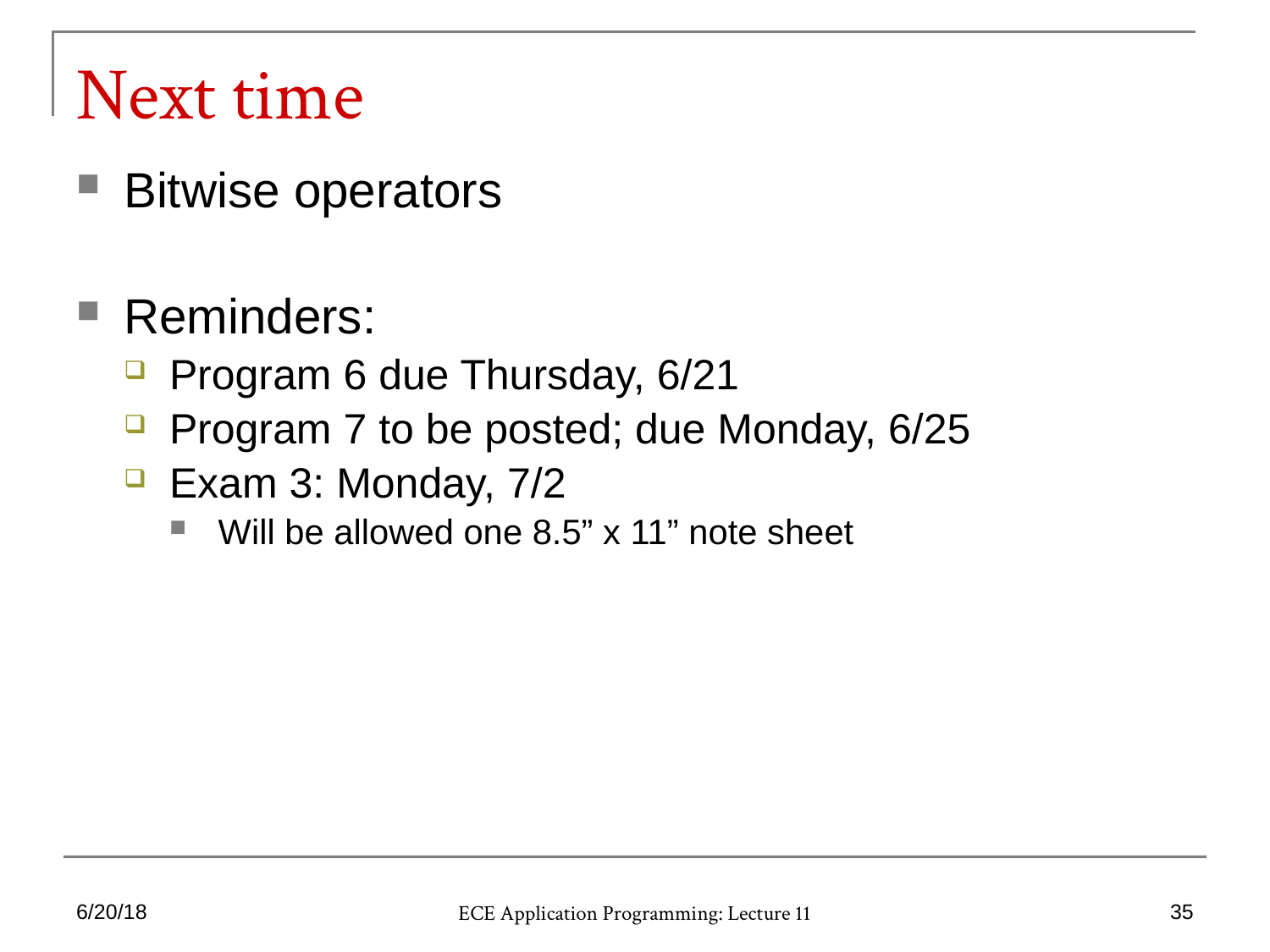

# Next time
Bitwise operators

Reminders:
Program 6 due Thursday, 6/21
Program 7 to be posted; due Monday, 6/25
Exam 3: Monday, 7/2
Will be allowed one 8.5” x 11” note sheet

6/20/18
35
ECE Application Programming: Lecture 11